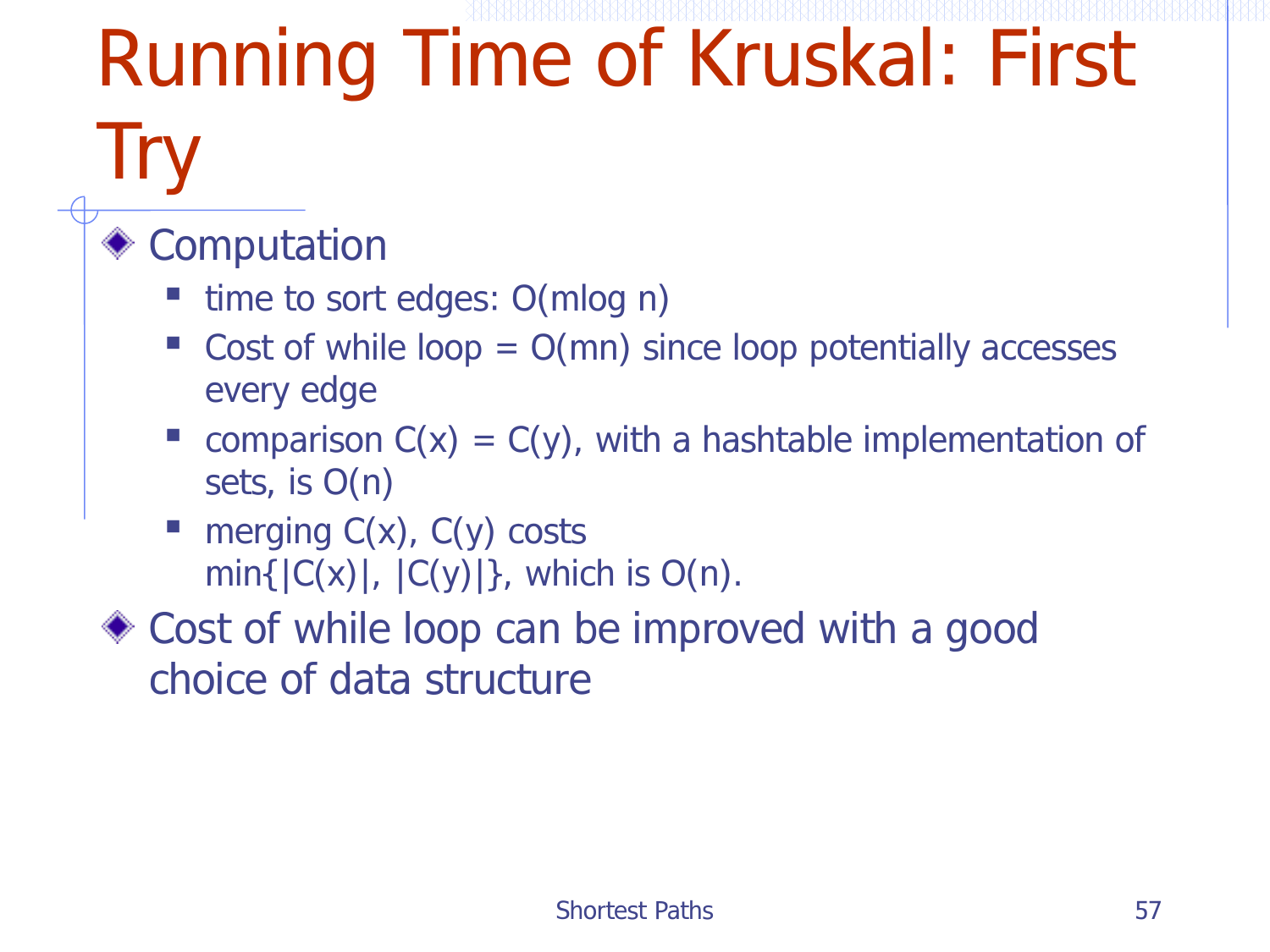

# Running Time of Kruskal: First Try
Computation
time to sort edges: O(mlog n)
Cost of while loop = O(mn) since loop potentially accesses every edge
comparison C(x) = C(y), with a hashtable implementation of sets, is O(n)
merging C(x), C(y) costs
min{|C(x)|, |C(y)|}, which is O(n).
Cost of while loop can be improved with a good choice of data structure
Shortest Paths
57